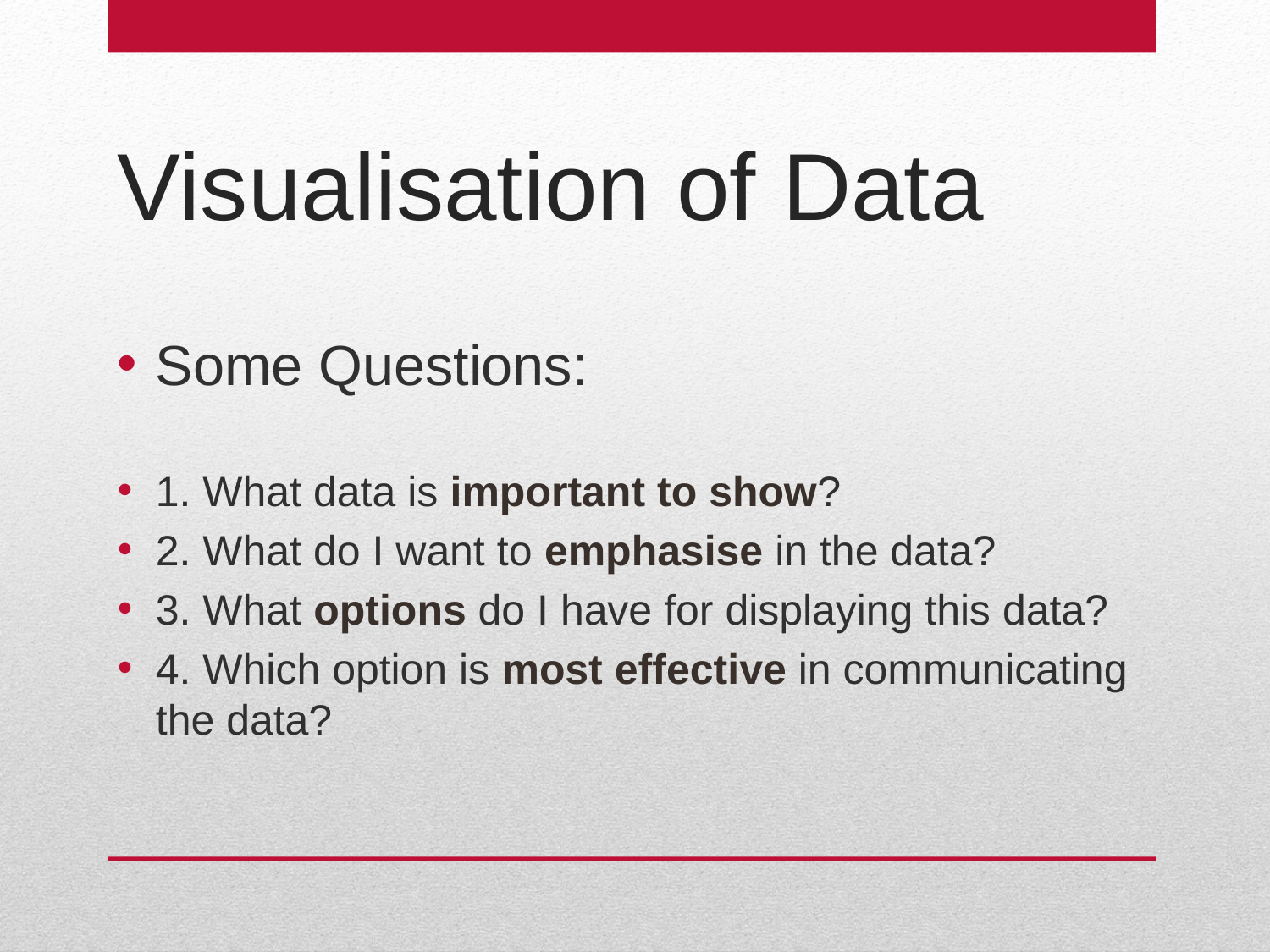

# Visualisation of Data
Some Questions:

1. What data is important to show?
2. What do I want to emphasise in the data?
3. What options do I have for displaying this data?
4. Which option is most effective in communicating the data?